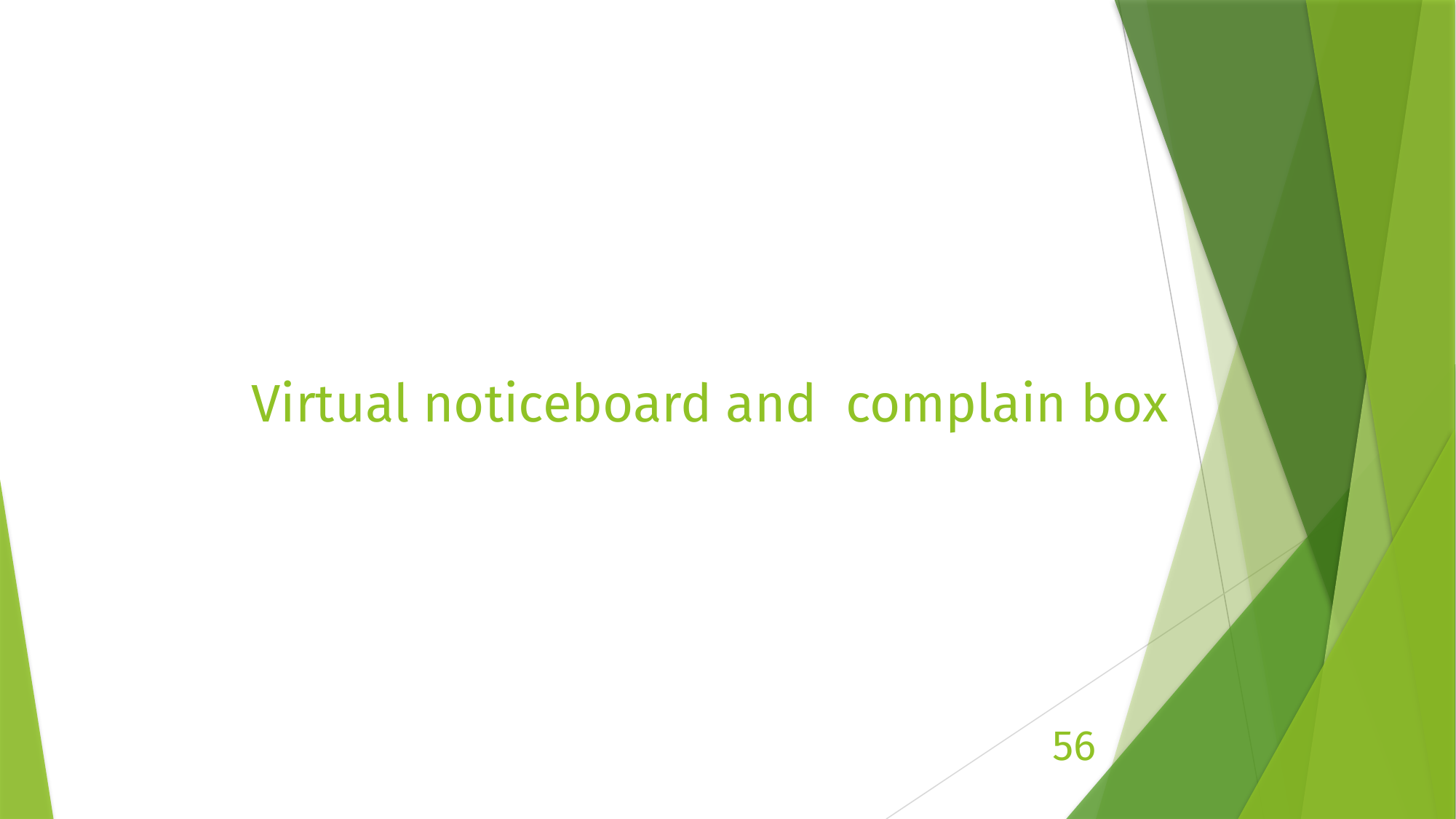

# Virtual noticeboard and  	complain box
56